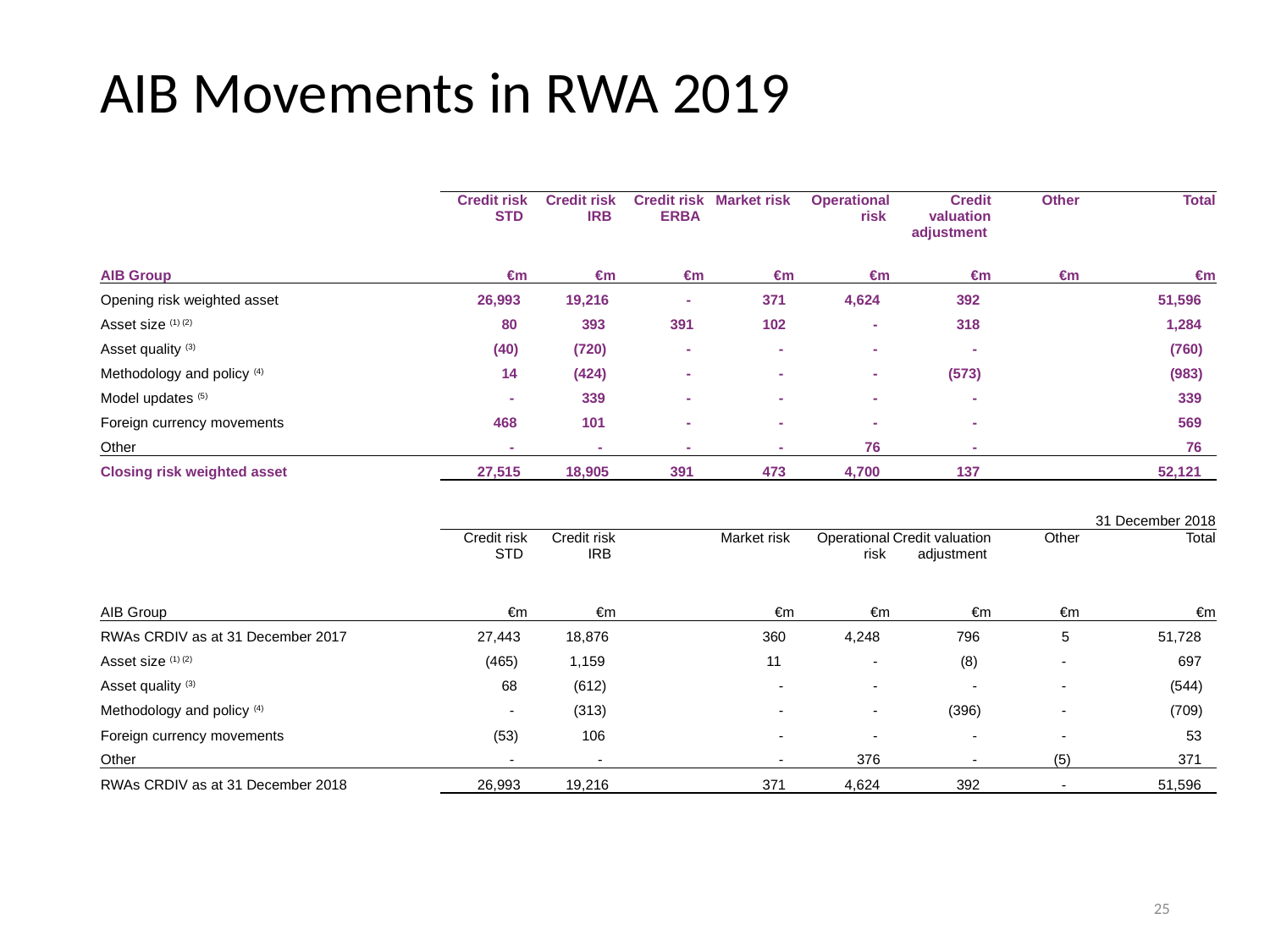

# AIB Movements in RWA 2019
|  | Credit risk STD | Credit risk IRB | Credit risk ERBA | Market risk | Operational risk | Credit valuation adjustment | Other | Total |
| --- | --- | --- | --- | --- | --- | --- | --- | --- |
| AIB Group | €m | €m | €m | €m | €m | €m | €m | €m |
| Opening risk weighted asset | 26,993 | 19,216 | - | 371 | 4,624 | 392 |  | 51,596 |
| Asset size (1) (2) | 80 | 393 | 391 | 102 | - | 318 |  | 1,284 |
| Asset quality (3) | (40) | (720) | - | - | - | - |  | (760) |
| Methodology and policy (4) | 14 | (424) | - | - | - | (573) |  | (983) |
| Model updates (5) | - | 339 | - | - | - | - |  | 339 |
| Foreign currency movements | 468 | 101 | - | - | - | - |  | 569 |
| Other | - | - | - | - | 76 | - |  | 76 |
| Closing risk weighted asset | 27,515 | 18,905 | 391 | 473 | 4,700 | 137 |  | 52,121 |
|  |  |  |  |  |  |  |  |  |
|  |  |  |  |  |  | 31 December 2018 |  |  |
|  | Credit risk STD | Credit risk IRB |  | Market risk | Operational risk | Credit valuation adjustment | Other | Total |
| AIB Group | €m | €m |  | €m | €m | €m | €m | €m |
| RWAs CRDIV as at 31 December 2017 | 27,443 | 18,876 |  | 360 | 4,248 | 796 | 5 | 51,728 |
| Asset size (1) (2) | (465) | 1,159 |  | 11 | - | (8) | - | 697 |
| Asset quality (3) | 68 | (612) |  | - | - | - | - | (544) |
| Methodology and policy (4) | - | (313) |  | - | - | (396) | - | (709) |
| Foreign currency movements | (53) | 106 |  | - | - | - | - | 53 |
| Other | - | - |  | - | 376 | - | (5) | 371 |
| RWAs CRDIV as at 31 December 2018 | 26,993 | 19,216 |  | 371 | 4,624 | 392 | - | 51,596 |
25